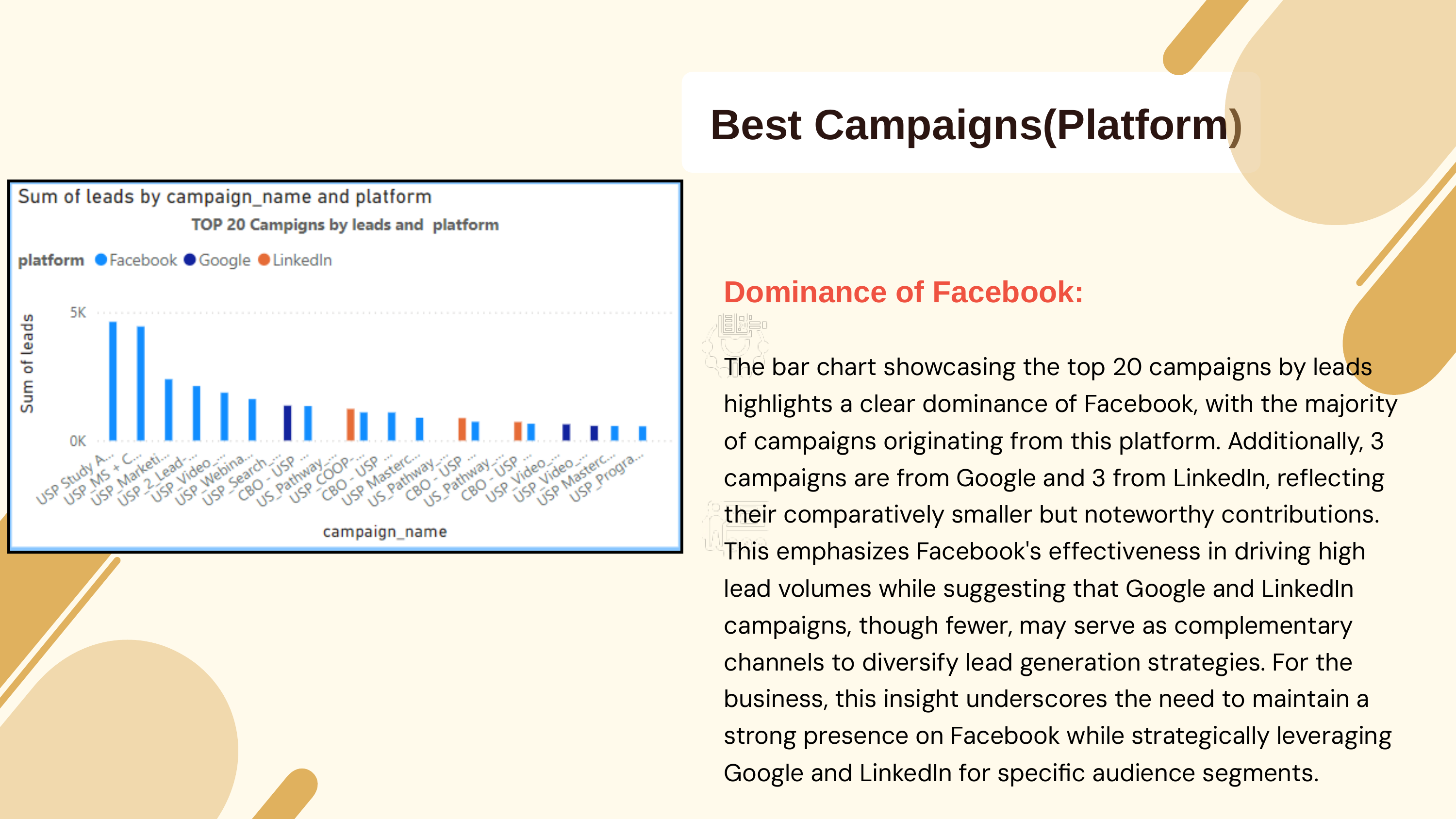

Best Campaigns(Platform)

Dominance of Facebook:

The bar chart showcasing the top 20 campaigns by leads highlights a clear dominance of Facebook, with the majority of campaigns originating from this platform. Additionally, 3 campaigns are from Google and 3 from LinkedIn, reflecting their comparatively smaller but noteworthy contributions. This emphasizes Facebook's effectiveness in driving high lead volumes while suggesting that Google and LinkedIn campaigns, though fewer, may serve as complementary channels to diversify lead generation strategies. For the business, this insight underscores the need to maintain a strong presence on Facebook while strategically leveraging Google and LinkedIn for specific audience segments.